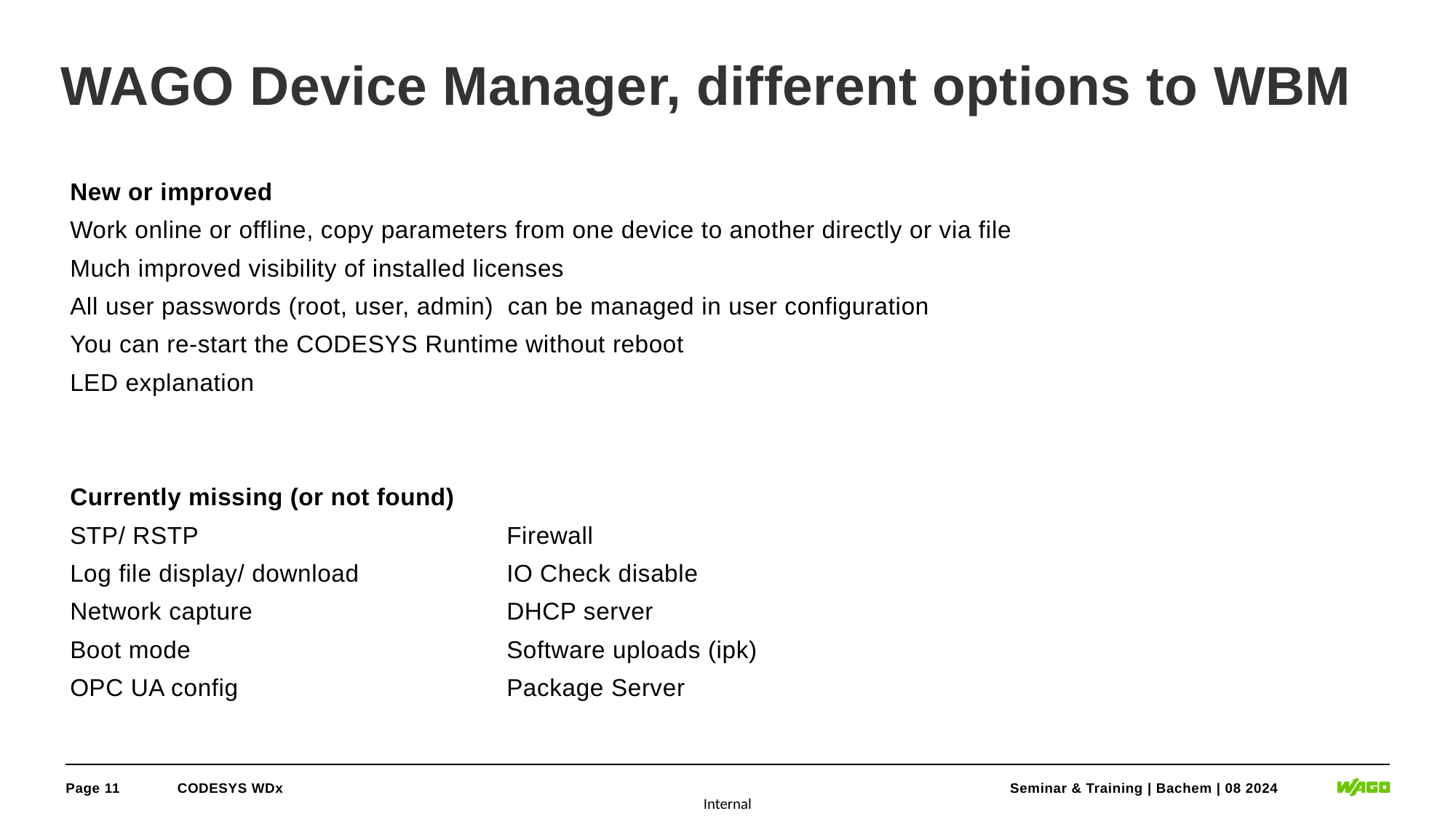

# WAGO Device Manager, different options to WBM
New or improved
Work online or offline, copy parameters from one device to another directly or via file
Much improved visibility of installed licenses
All user passwords (root, user, admin)  can be managed in user configuration
You can re-start the CODESYS Runtime without reboot
LED explanation

Currently missing (or not found)
STP/ RSTP			Firewall
Log file display/ download		IO Check disable
Network capture			DHCP server
Boot mode			Software uploads (ipk)
OPC UA config			Package Server

Page 11

CODESYS WDx
Seminar & Training | Bachem | 08 2024